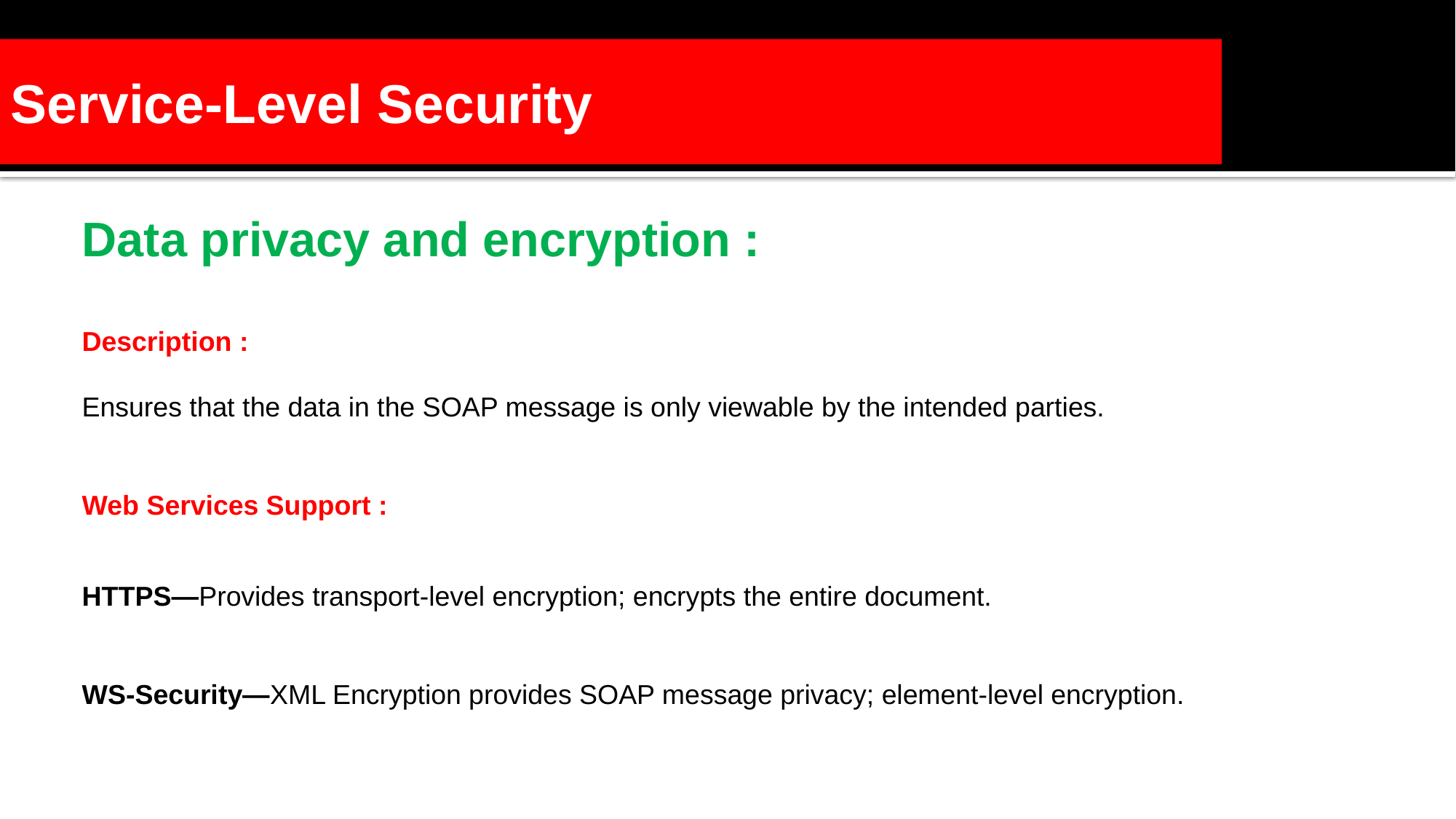

Service-Level Security

Data privacy and encryption :

Description :

Ensures that the data in the SOAP message is only viewable by the intended parties.

Web Services Support :

HTTPS—Provides transport-level encryption; encrypts the entire document.

WS-Security—XML Encryption provides SOAP message privacy; element-level encryption.